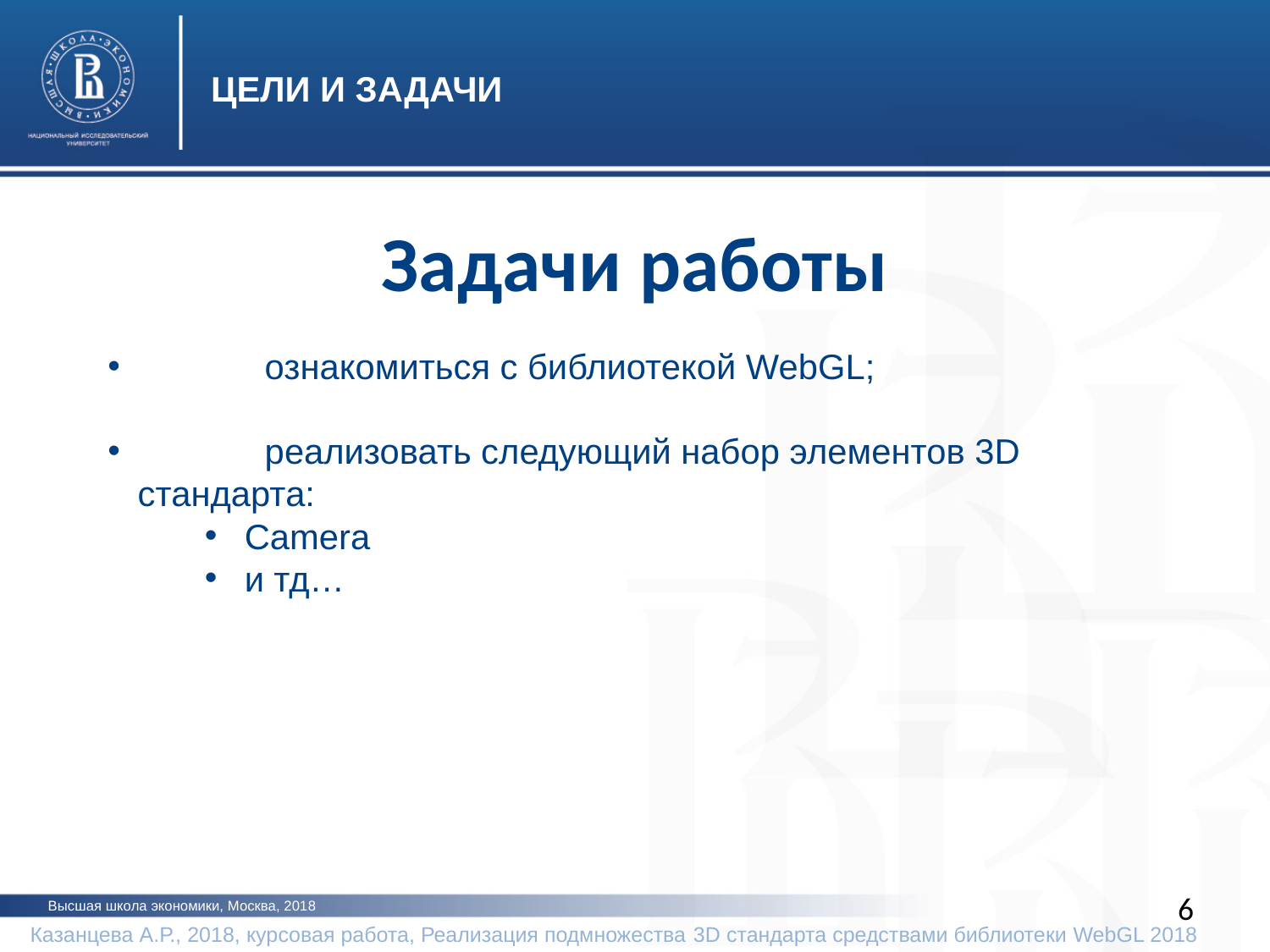

ЦЕЛИ И ЗАДАЧИ
# Задачи работы
	ознакомиться с библиотекой WebGL;

	реализовать следующий набор элементов 3D стандарта:
 Camera
 и тд…
6
Высшая школа экономики, Москва, 2018
   Казанцева А.Р., 2018, курсовая работа, Реализация подмножества 3D стандарта средствами библиотеки WebGL 2018